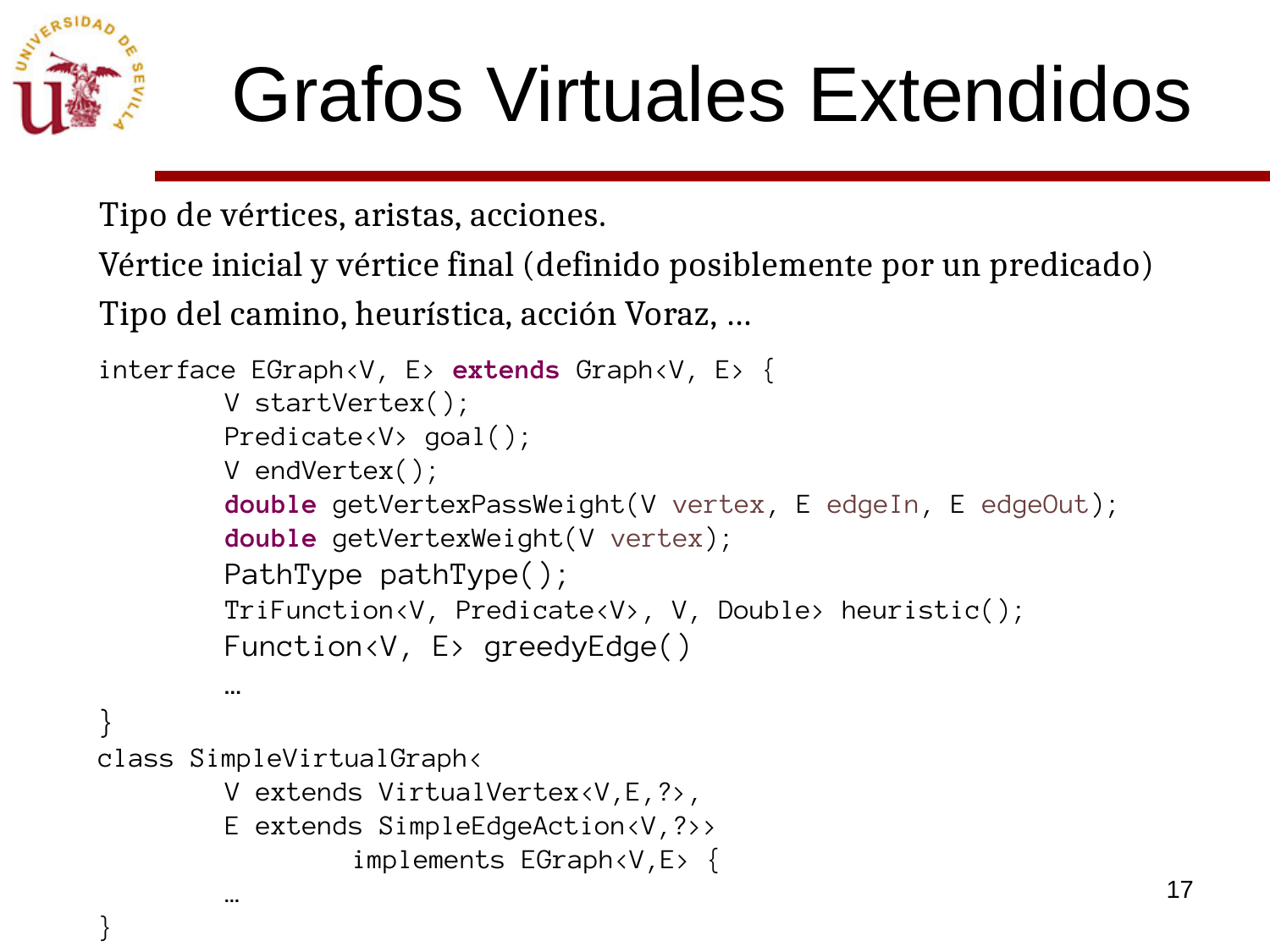

# Grafos Virtuales Extendidos
Tipo de vértices, aristas, acciones.
Vértice inicial y vértice final (definido posiblemente por un predicado)
Tipo del camino, heurística, acción Voraz, …

interface EGraph<V, E> extends Graph<V, E> {
	V startVertex();
	Predicate<V> goal();
	V endVertex();
	double getVertexPassWeight(V vertex, E edgeIn, E edgeOut);
	double getVertexWeight(V vertex);
	PathType pathType();
	TriFunction<V, Predicate<V>, V, Double> heuristic();
	Function<V, E> greedyEdge()
	…
}
class SimpleVirtualGraph<
	V extends VirtualVertex<V,E,?>,
 	E extends SimpleEdgeAction<V,?>>
		implements EGraph<V,E> {
	…
}
17